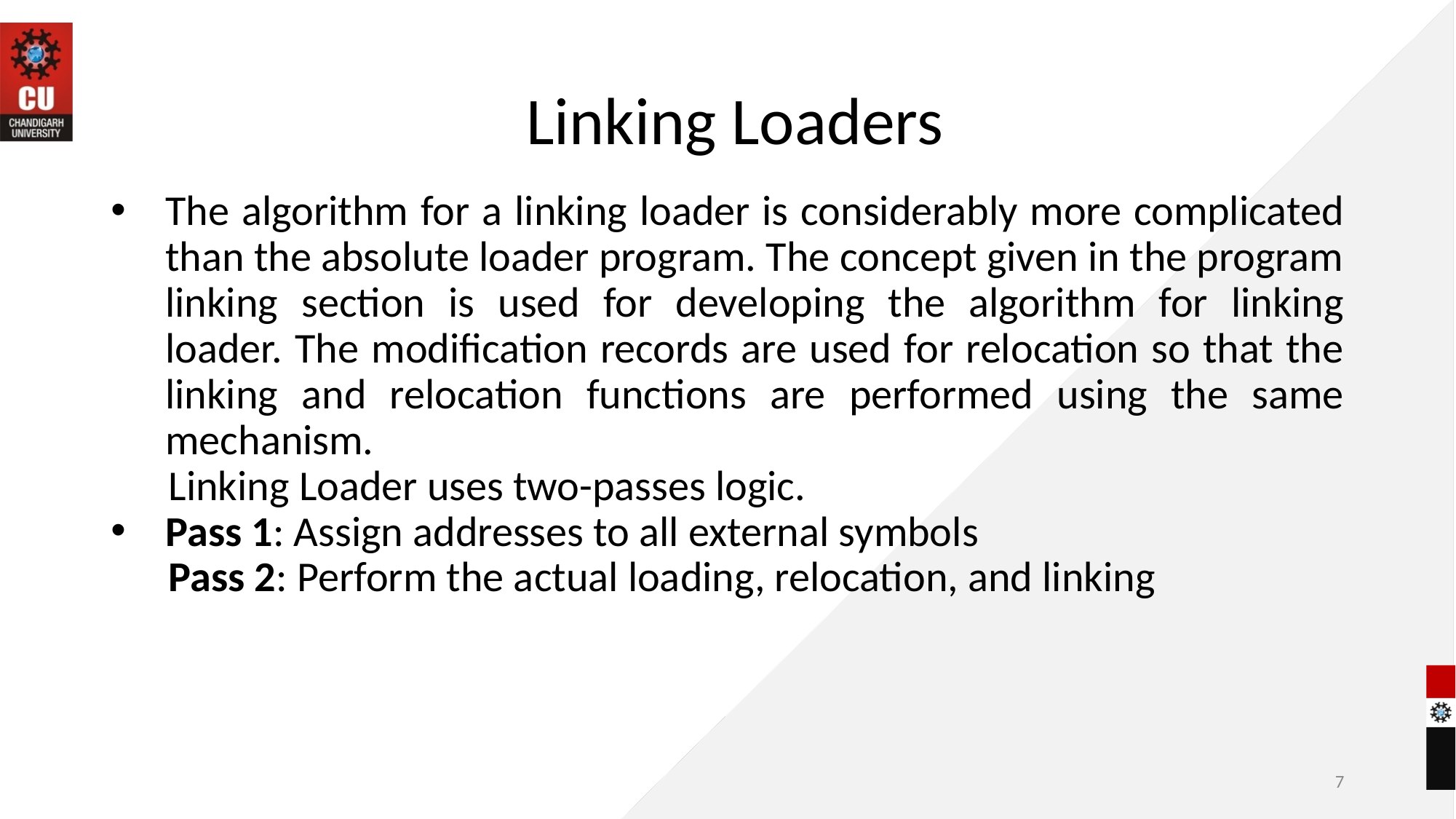

# Linking Loaders
The algorithm for a linking loader is considerably more complicated than the absolute loader program. The concept given in the program linking section is used for developing the algorithm for linking loader. The modification records are used for relocation so that the linking and relocation functions are performed using the same mechanism.
      Linking Loader uses two-passes logic.
Pass 1: Assign addresses to all external symbols
      Pass 2: Perform the actual loading, relocation, and linking

7